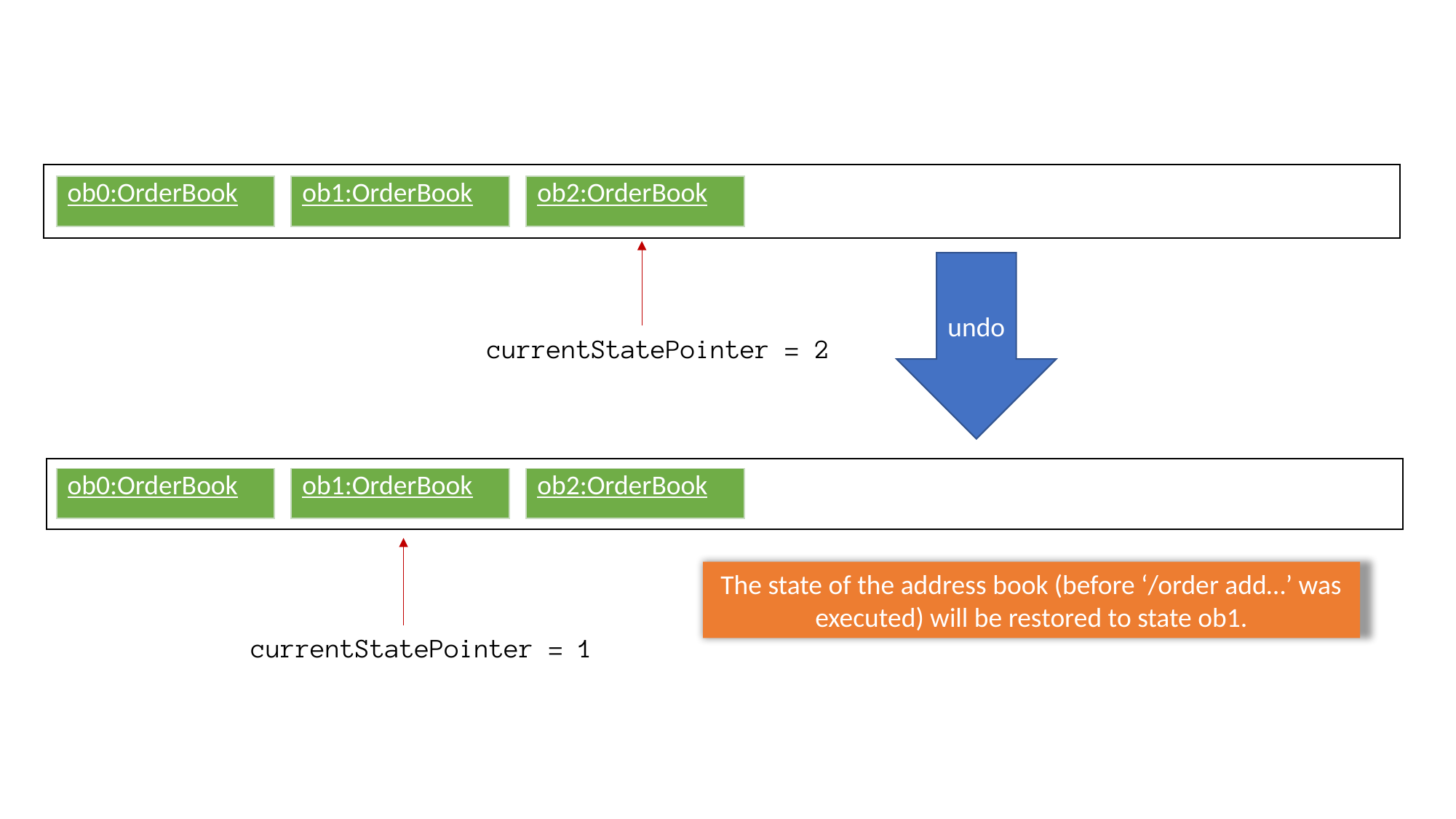

| ob0:OrderBook |
| --- |
| ob1:OrderBook |
| --- |
| ob2:OrderBook |
| --- |
undo
currentStatePointer = 2

| ob0:OrderBook |
| --- |
| ob1:OrderBook |
| --- |
| ob2:OrderBook |
| --- |
The state of the address book (before ‘/order add…’ was executed) will be restored to state ob1.
currentStatePointer = 1